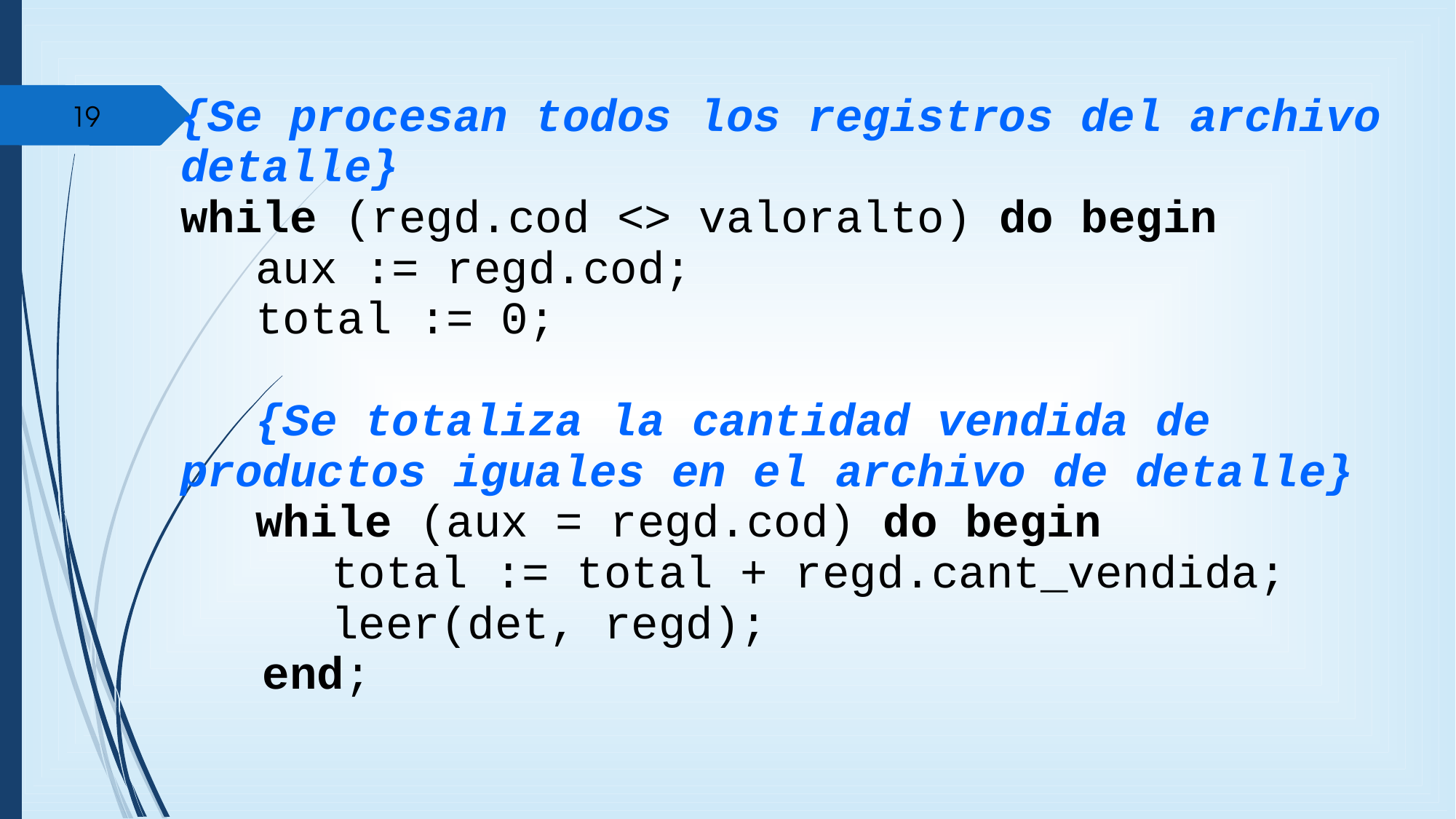

{Se procesan todos los registros del archivo detalle}
while (regd.cod <> valoralto) do begin
	aux := regd.cod;
 	total := 0;

	{Se totaliza la cantidad vendida de 				productos iguales en el archivo de detalle}
	while (aux = regd.cod) do begin
		total := total + regd.cant_vendida;
     	leer(det, regd);
   end;

19